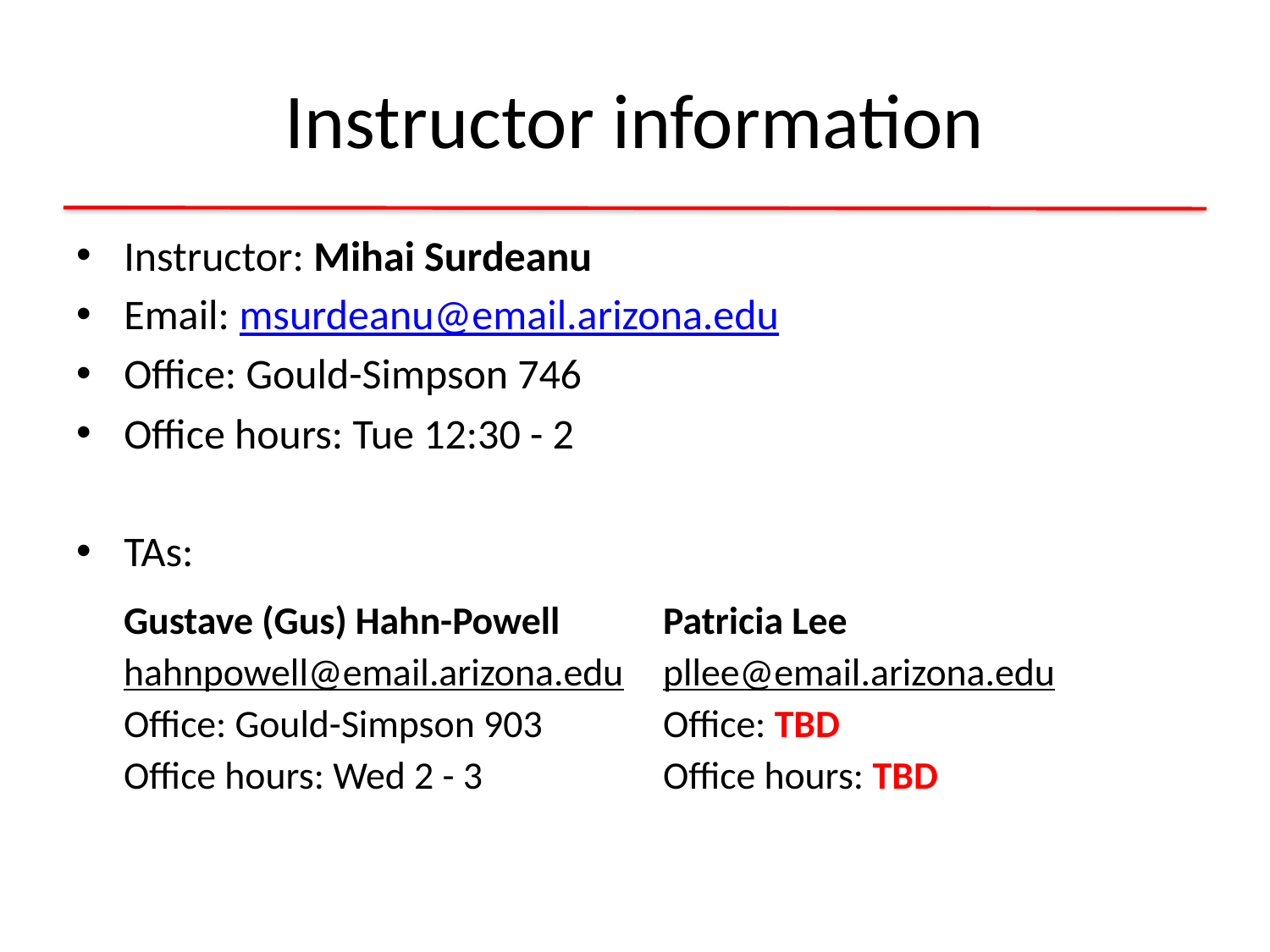

# Instructor information
Instructor: Mihai Surdeanu
Email: msurdeanu@email.arizona.edu
Office: Gould-Simpson 746
Office hours: Tue 12:30 - 2

TAs:

| Gustave (Gus) Hahn-Powell | Patricia Lee |
| --- | --- |
| hahnpowell@email.arizona.edu | pllee@email.arizona.edu |
| Office: Gould-Simpson 903 | Office: TBD |
| Office hours: Wed 2 - 3 | Office hours: TBD |